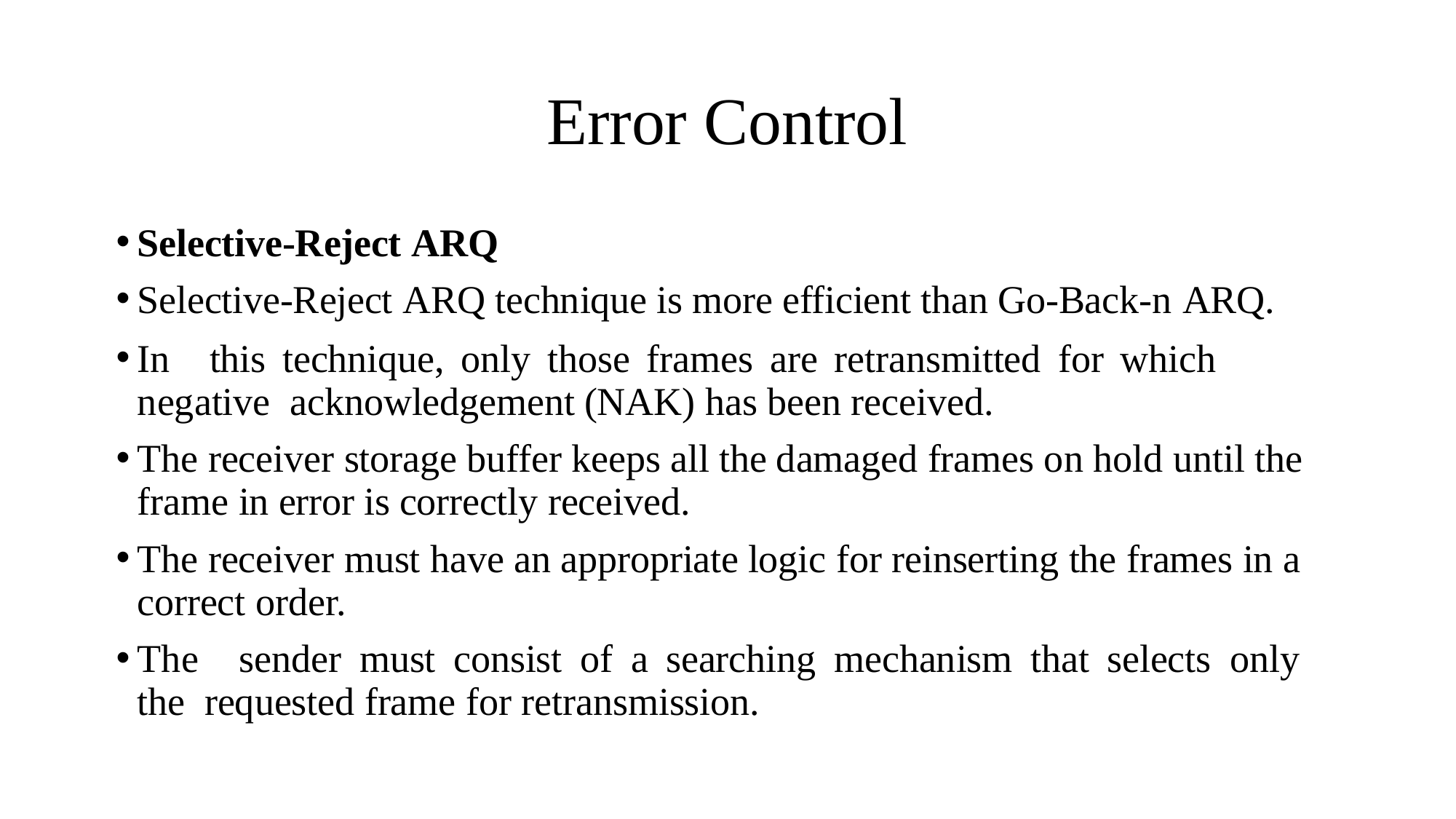

# Error Control
Selective-Reject ARQ
Selective-Reject ARQ technique is more efficient than Go-Back-n ARQ.
In	this	technique,	only	those	frames	are	retransmitted	for	which	negative  acknowledgement (NAK) has been received.
The receiver storage buffer keeps all the damaged frames on hold until the  frame in error is correctly received.
The receiver must have an appropriate logic for reinserting the frames in a  correct order.
The	sender	must	consist	of	a	searching	mechanism	that	selects	only	the  requested frame for retransmission.